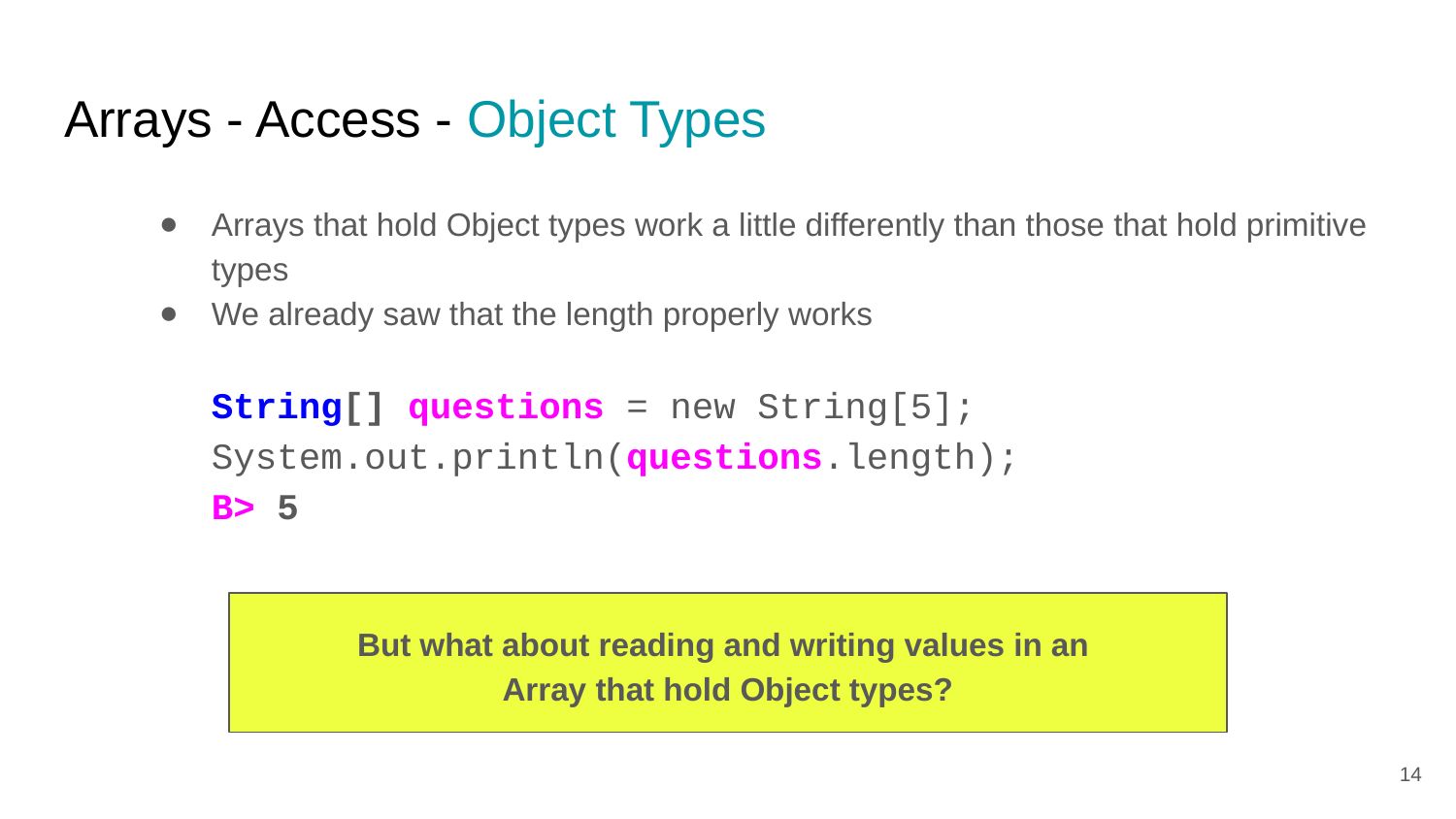

# Arrays - Access - Object Types
Arrays that hold Object types work a little differently than those that hold primitive types
We already saw that the length properly works
String[] questions = new String[5];
System.out.println(questions.length);
B> 5
But what about reading and writing values in an
Array that hold Object types?
14